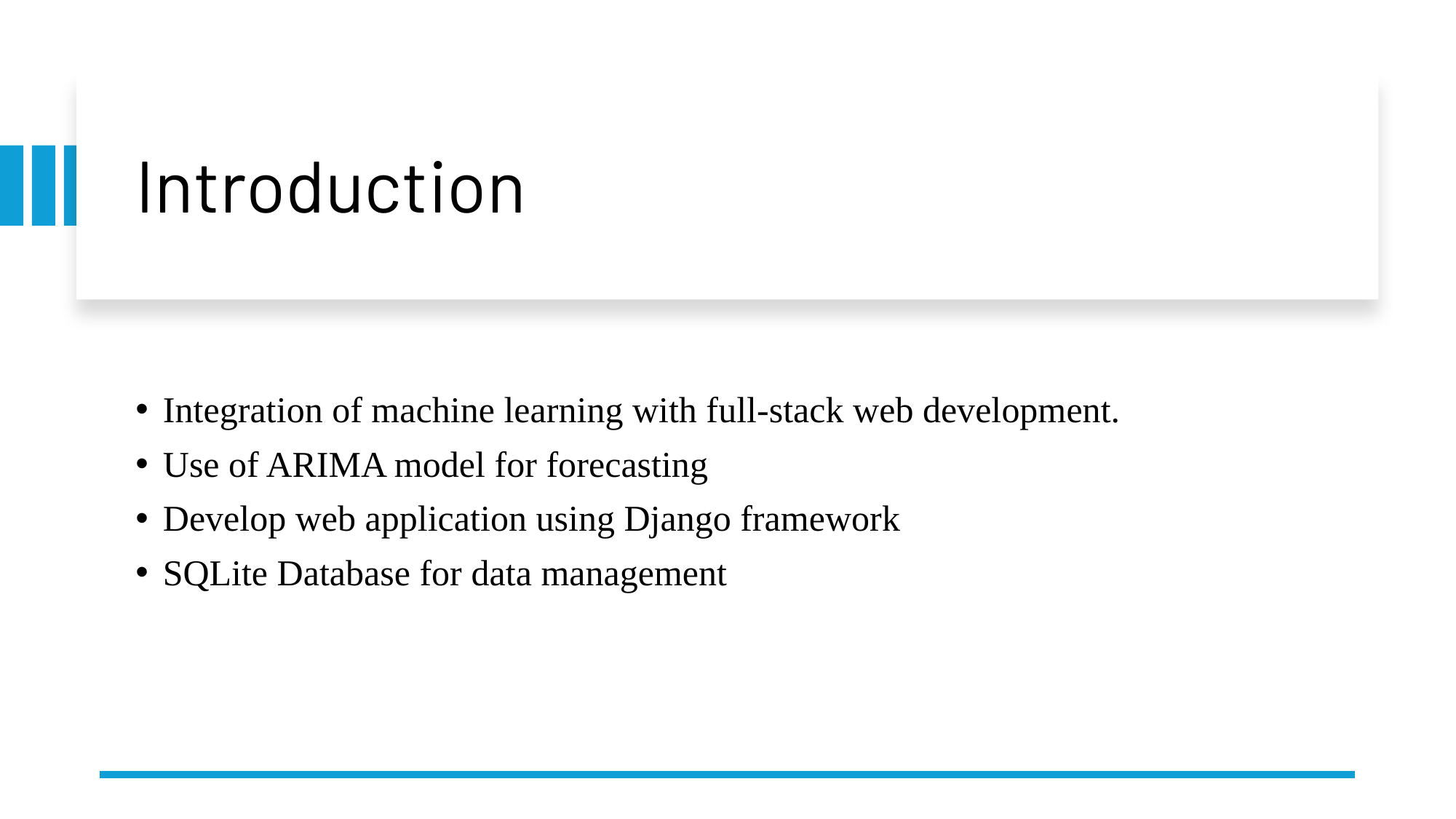

# Introduction

Integration of machine learning with full-stack web development.
Use of ARIMA model for forecasting
Develop web application using Django framework
SQLite Database for data management